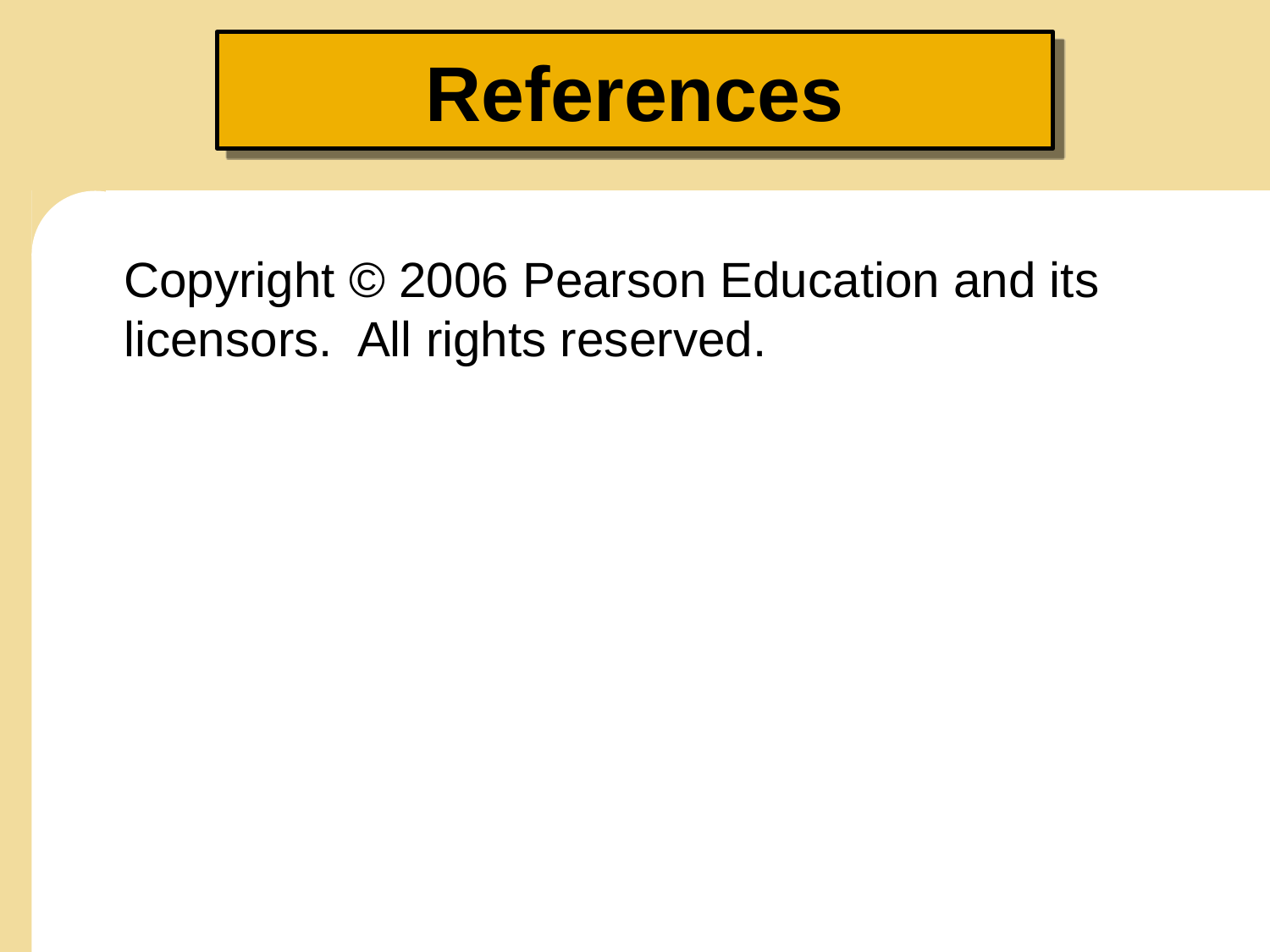

# References
	Copyright © 2006 Pearson Education and its licensors.  All rights reserved.